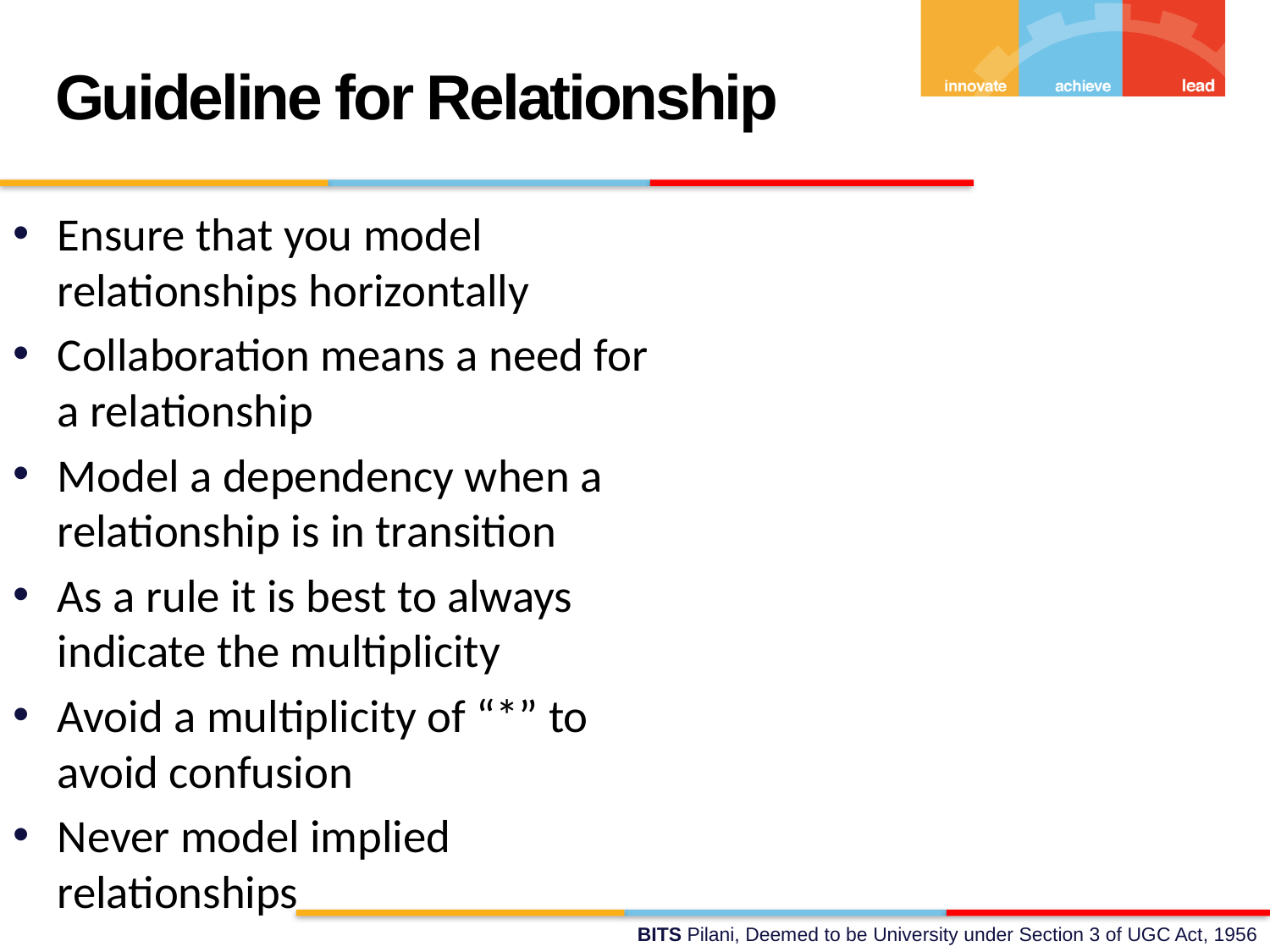

Guideline for Relationship
Ensure that you model relationships horizontally
Collaboration means a need for a relationship
Model a dependency when a relationship is in transition
As a rule it is best to always indicate the multiplicity
Avoid a multiplicity of “*” to avoid confusion
Never model implied relationships